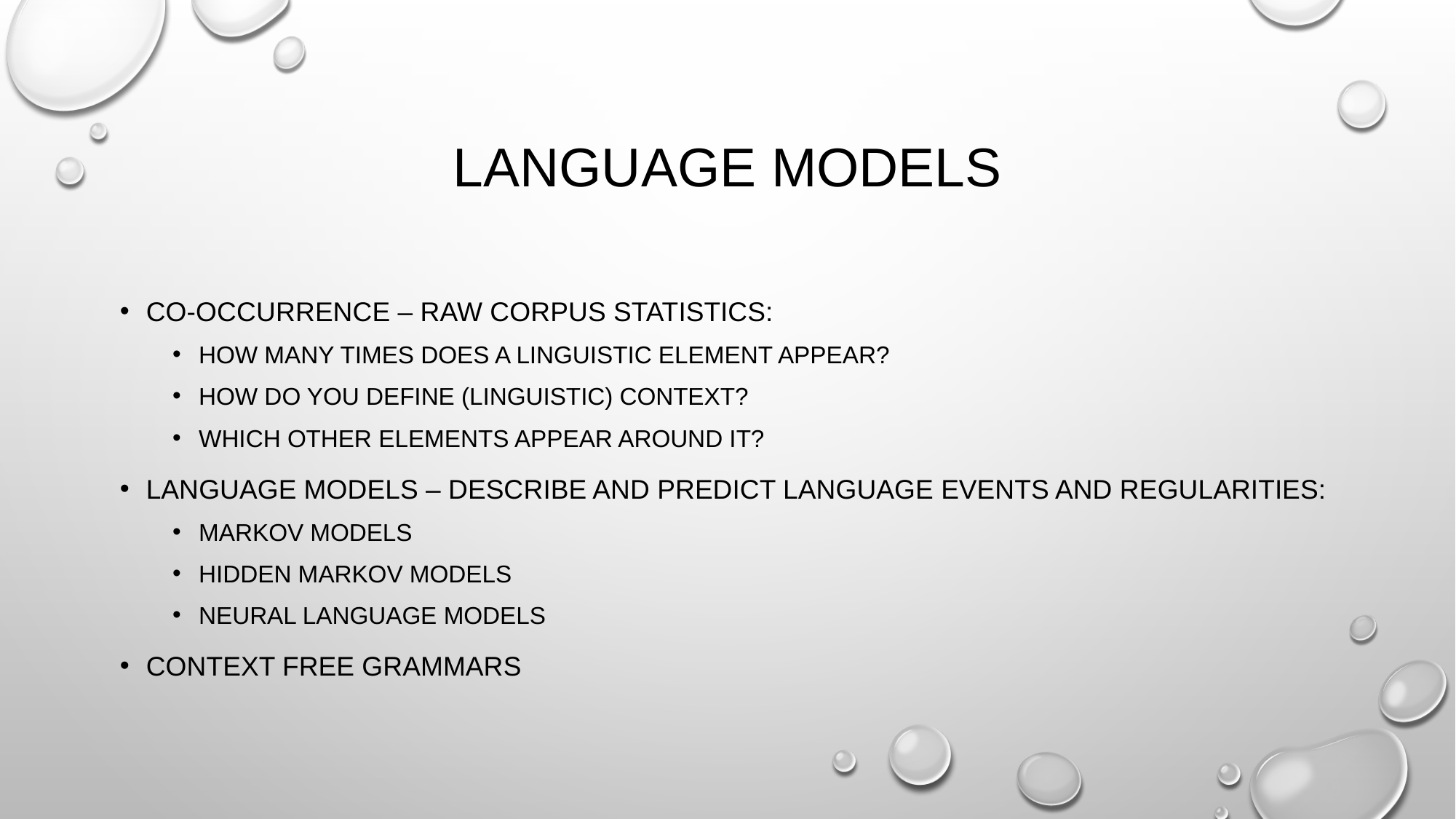

# Language models
Co-Occurrence – raw corpus statistics:
How many times does a linguistic element appear?
How do you define (linguistic) context?
Which other elements appear around it?
Language models – describe and predict language events and regularities:
Markov Models
Hidden Markov Models
Neural language Models
Context free grammars